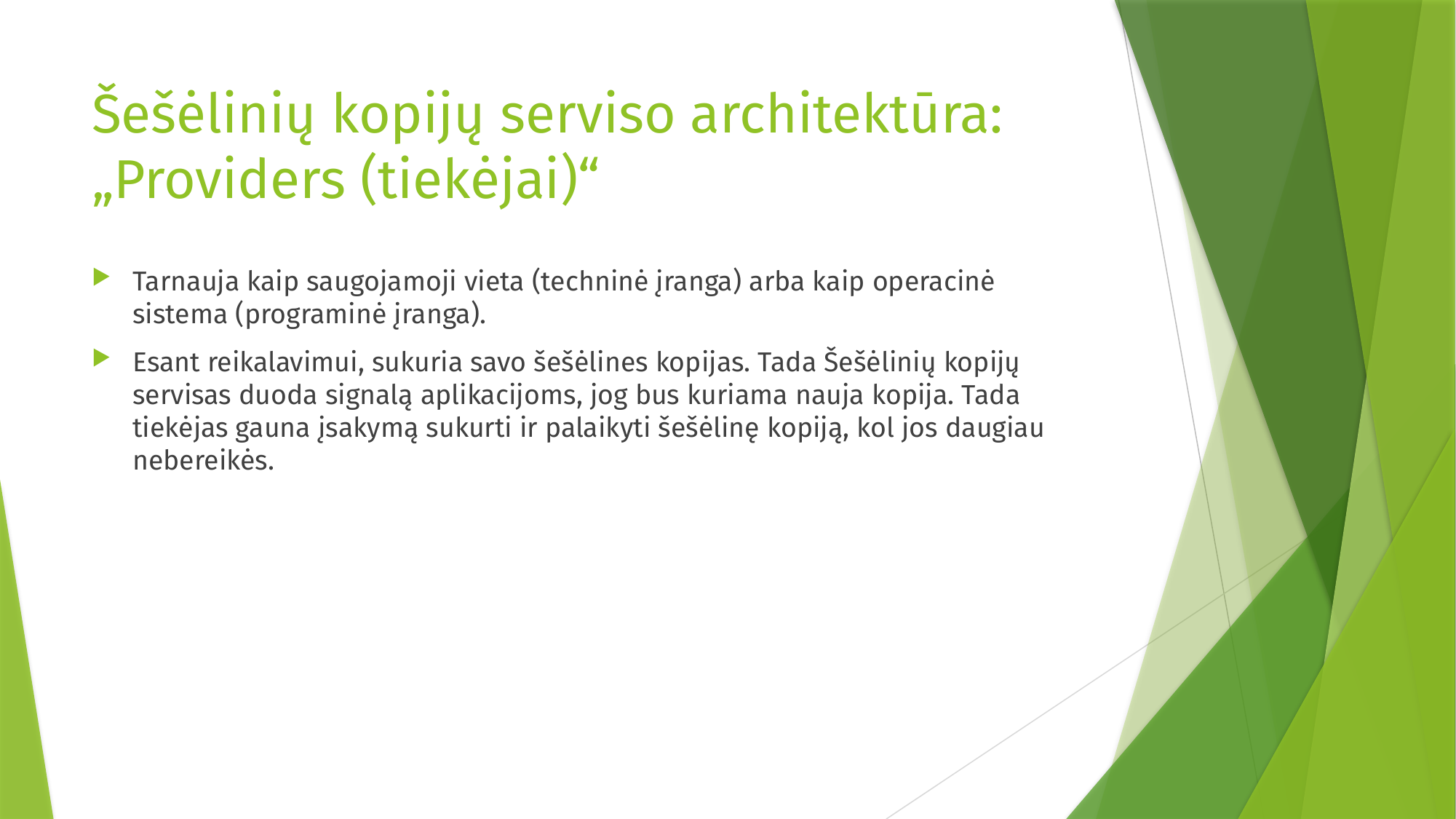

# Šešėlinių kopijų serviso architektūra: „Providers (tiekėjai)“
Tarnauja kaip saugojamoji vieta (techninė įranga) arba kaip operacinė sistema (programinė įranga).
Esant reikalavimui, sukuria savo šešėlines kopijas. Tada Šešėlinių kopijų servisas duoda signalą aplikacijoms, jog bus kuriama nauja kopija. Tada tiekėjas gauna įsakymą sukurti ir palaikyti šešėlinę kopiją, kol jos daugiau nebereikės.